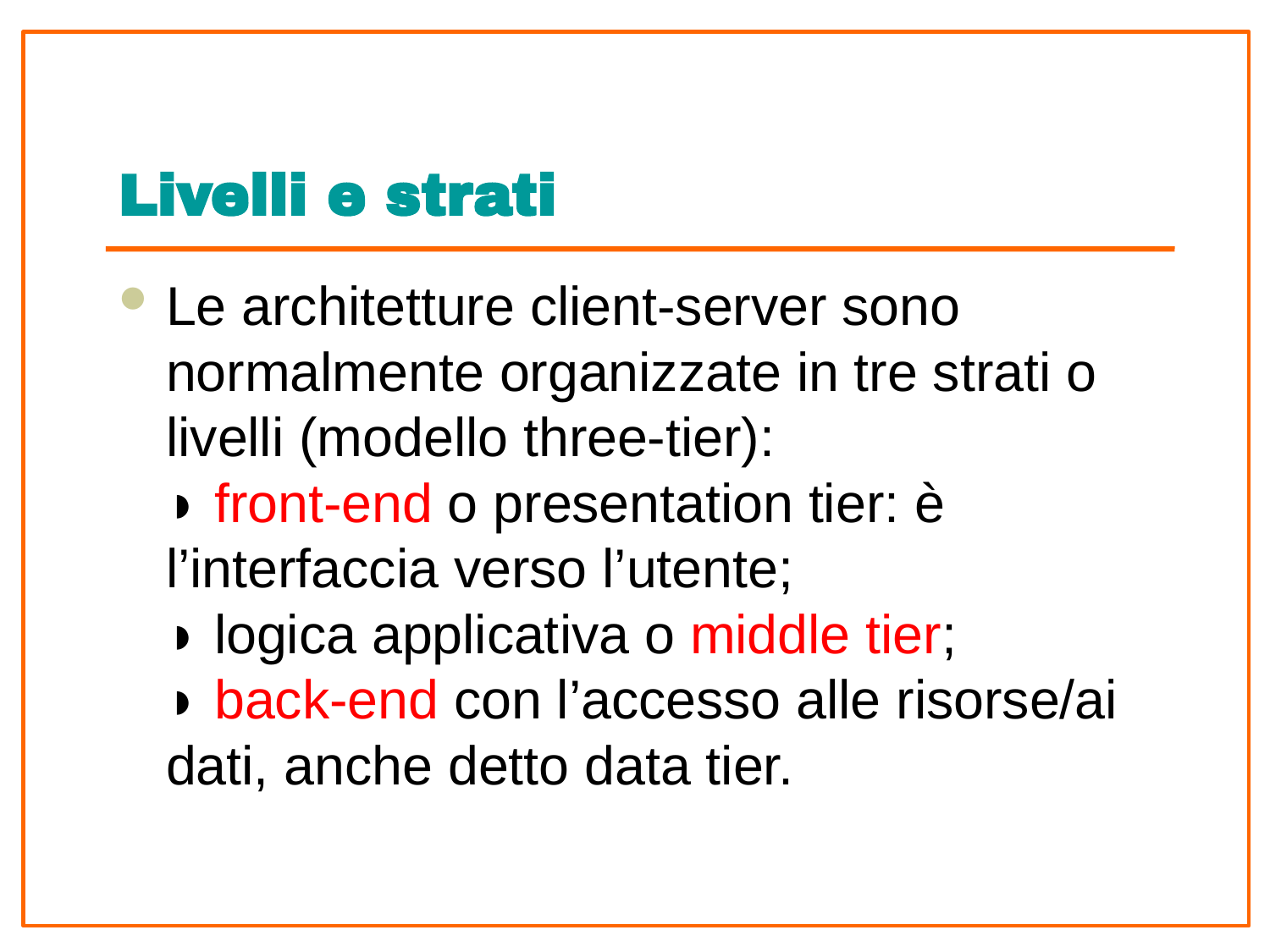

# Livelli e strati
Le architetture client-server sono normalmente organizzate in tre strati o livelli (modello three-tier):
◗ front-end o presentation tier: è l’interfaccia verso l’utente;
◗ logica applicativa o middle tier;
◗ back-end con l’accesso alle risorse/ai dati, anche detto data tier.